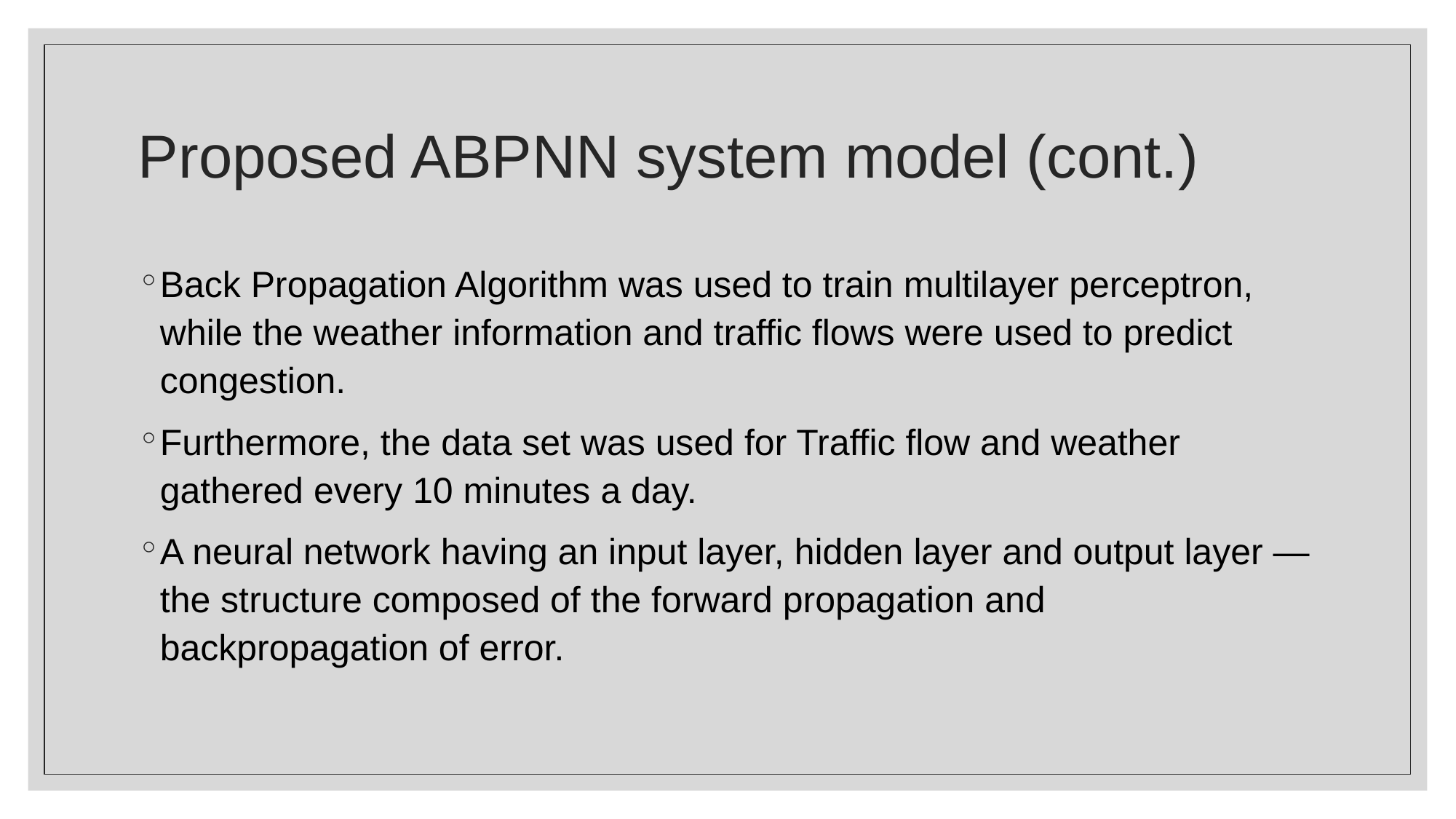

# Proposed ABPNN system model (cont.)
Back Propagation Algorithm was used to train multilayer perceptron, while the weather information and traffic flows were used to predict congestion.
Furthermore, the data set was used for Traffic flow and weather gathered every 10 minutes a day.
A neural network having an input layer, hidden layer and output layer — the structure composed of the forward propagation and backpropagation of error.